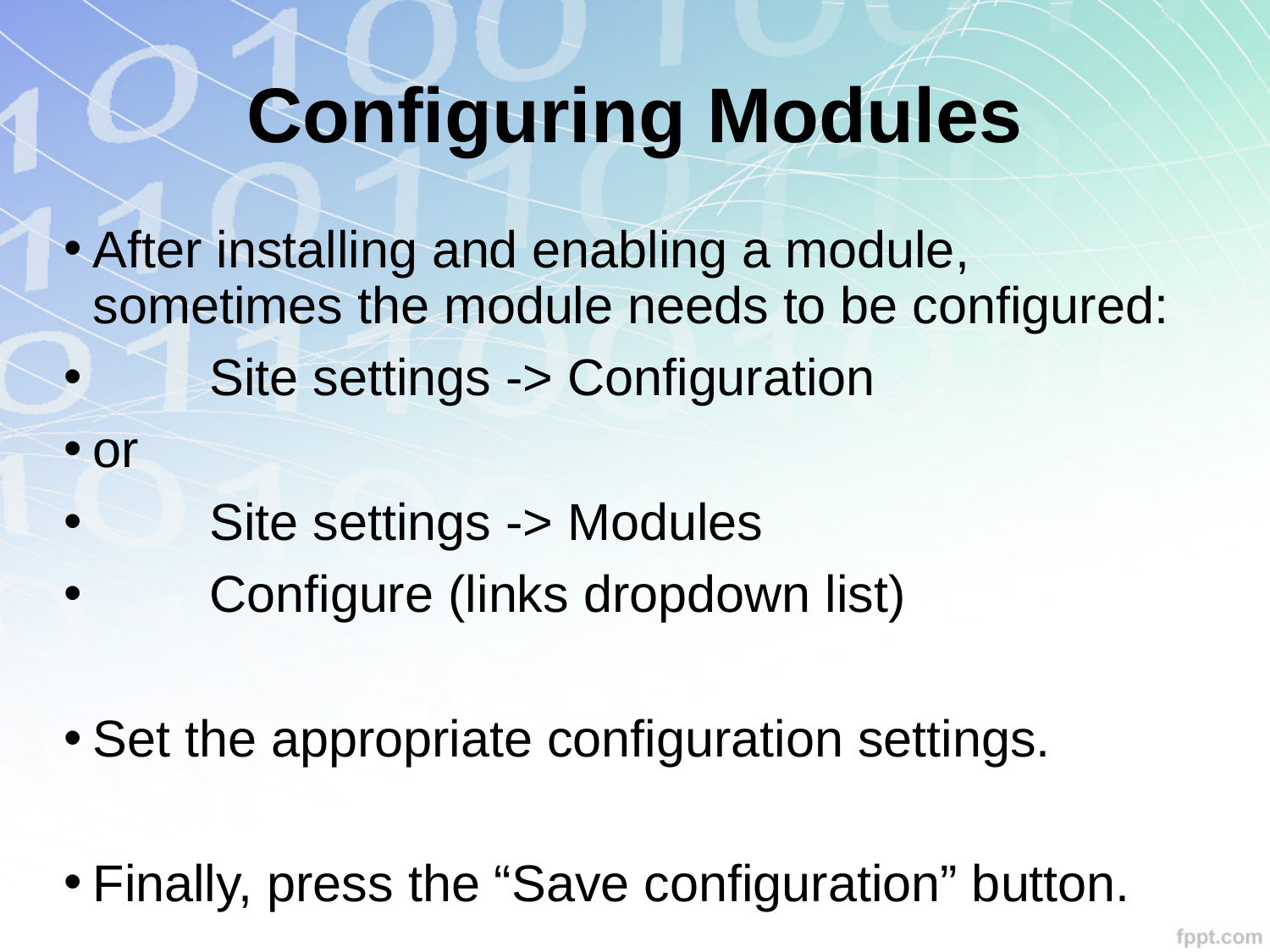

# Configuring Modules
After installing and enabling a module, sometimes the module needs to be configured:
	Site settings -> Configuration
or
	Site settings -> Modules
	Configure (links dropdown list)

Set the appropriate configuration settings.

Finally, press the “Save configuration” button.